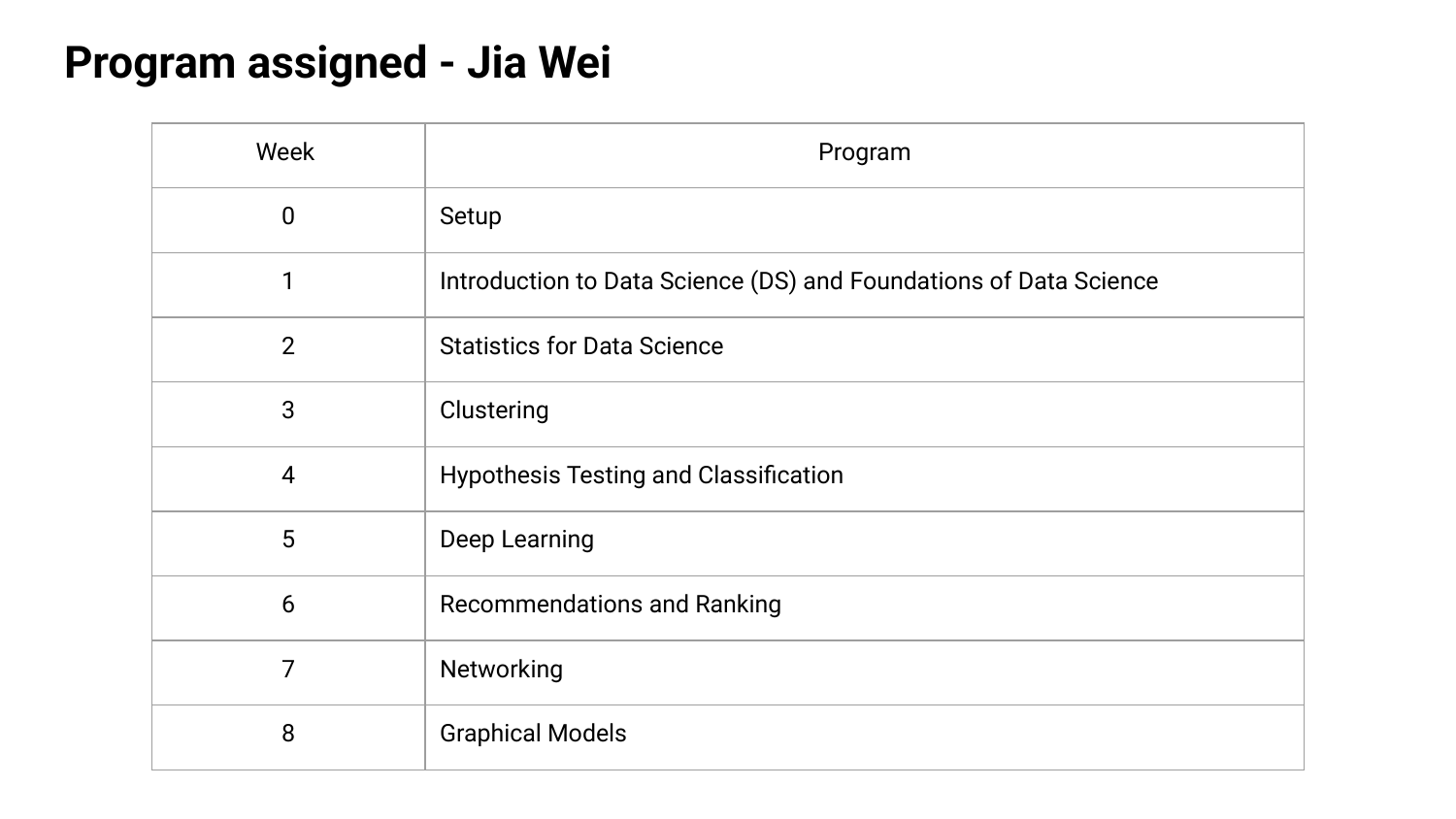

# Program assigned - Jia Wei
| Week | Program |
| --- | --- |
| 0 | Setup |
| 1 | Introduction to Data Science (DS) and Foundations of Data Science |
| 2 | Statistics for Data Science |
| 3 | Clustering |
| 4 | Hypothesis Testing and Classification |
| 5 | Deep Learning |
| 6 | Recommendations and Ranking |
| 7 | Networking |
| 8 | Graphical Models |